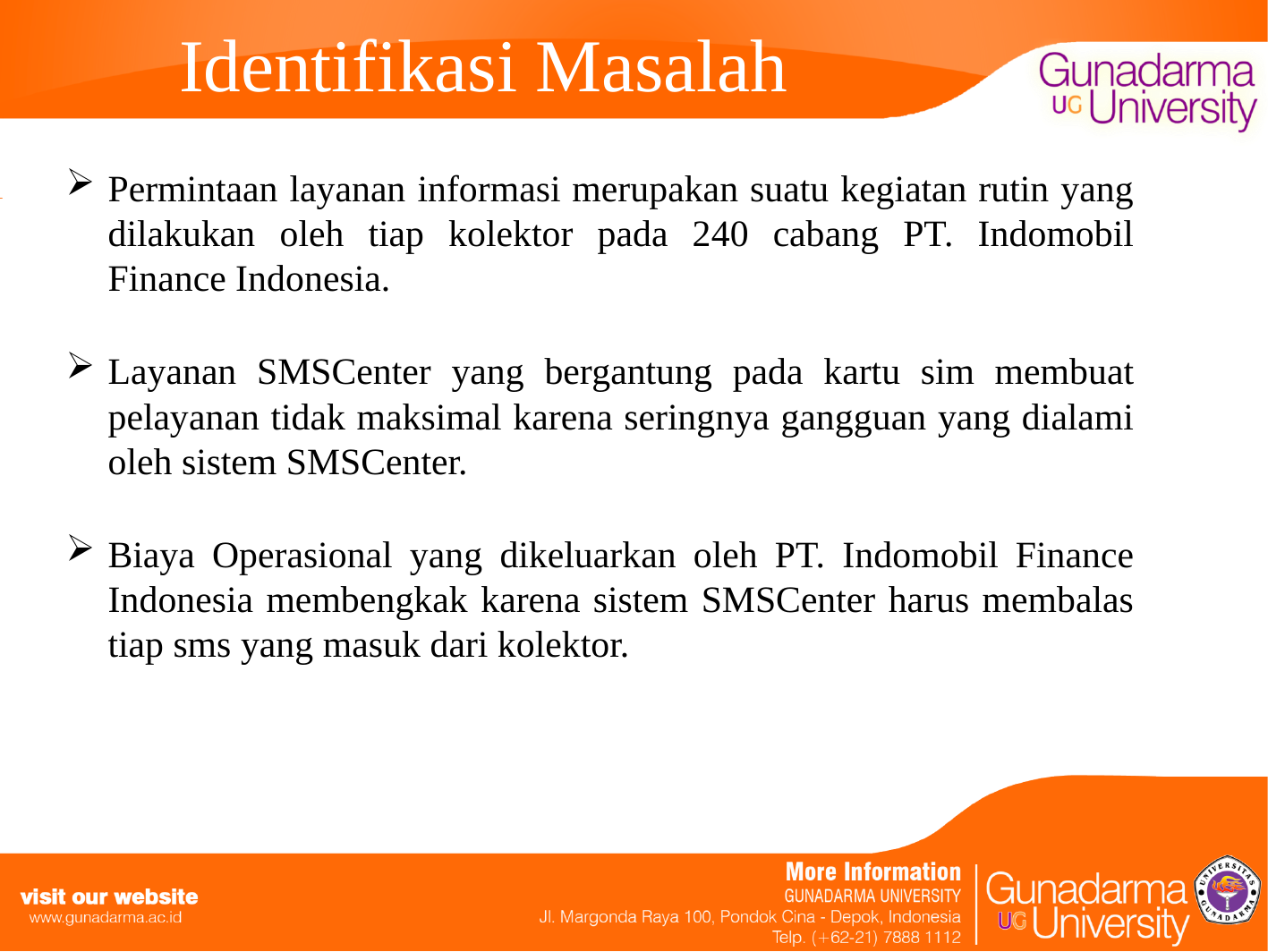

# Identifikasi Masalah
Permintaan layanan informasi merupakan suatu kegiatan rutin yang dilakukan oleh tiap kolektor pada 240 cabang PT. Indomobil Finance Indonesia.

Layanan SMSCenter yang bergantung pada kartu sim membuat pelayanan tidak maksimal karena seringnya gangguan yang dialami oleh sistem SMSCenter.

Biaya Operasional yang dikeluarkan oleh PT. Indomobil Finance Indonesia membengkak karena sistem SMSCenter harus membalas tiap sms yang masuk dari kolektor.